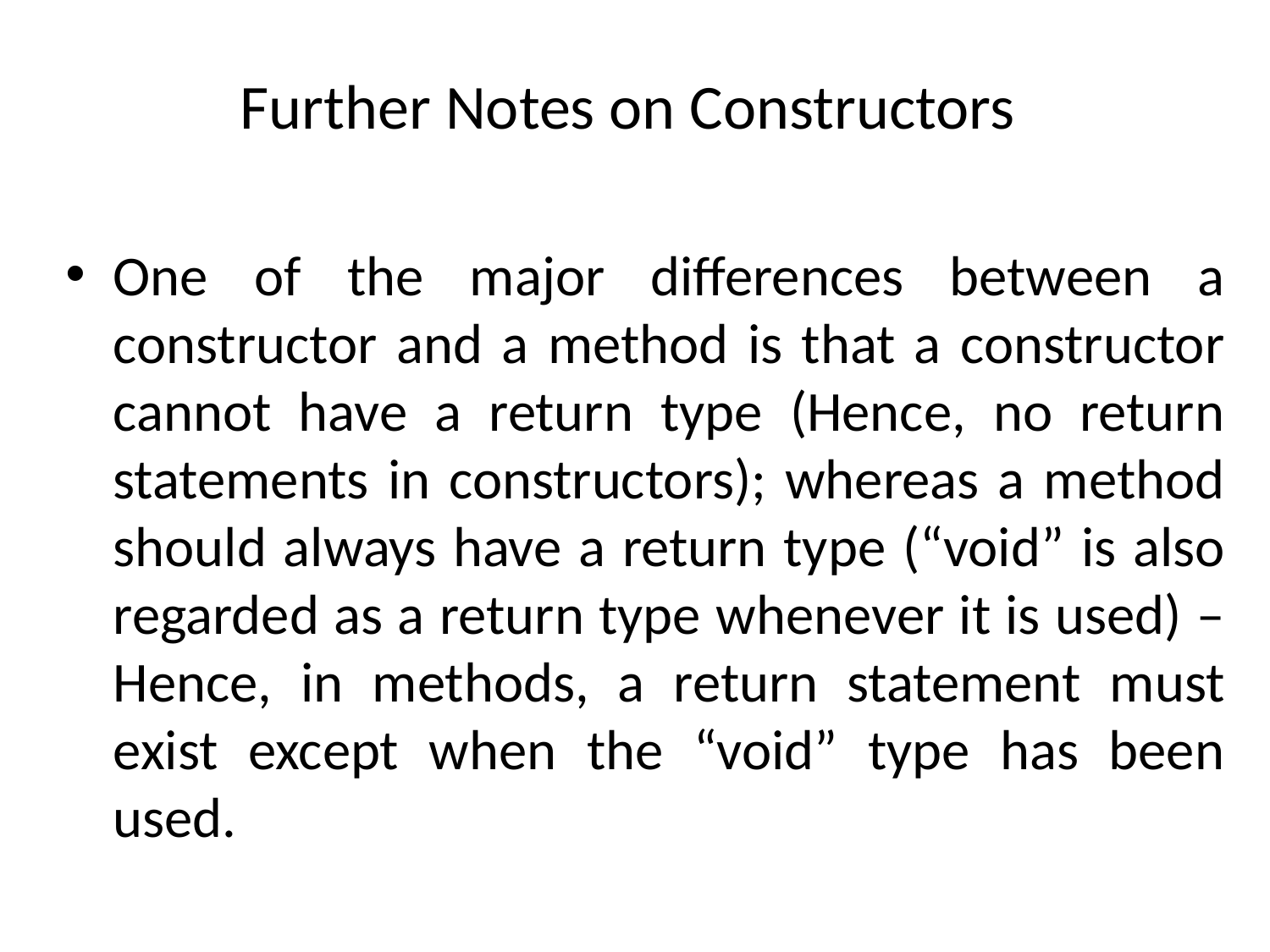

# Further Notes on Constructors
One of the major differences between a constructor and a method is that a constructor cannot have a return type (Hence, no return statements in constructors); whereas a method should always have a return type (“void” is also regarded as a return type whenever it is used) – Hence, in methods, a return statement must exist except when the “void” type has been used.